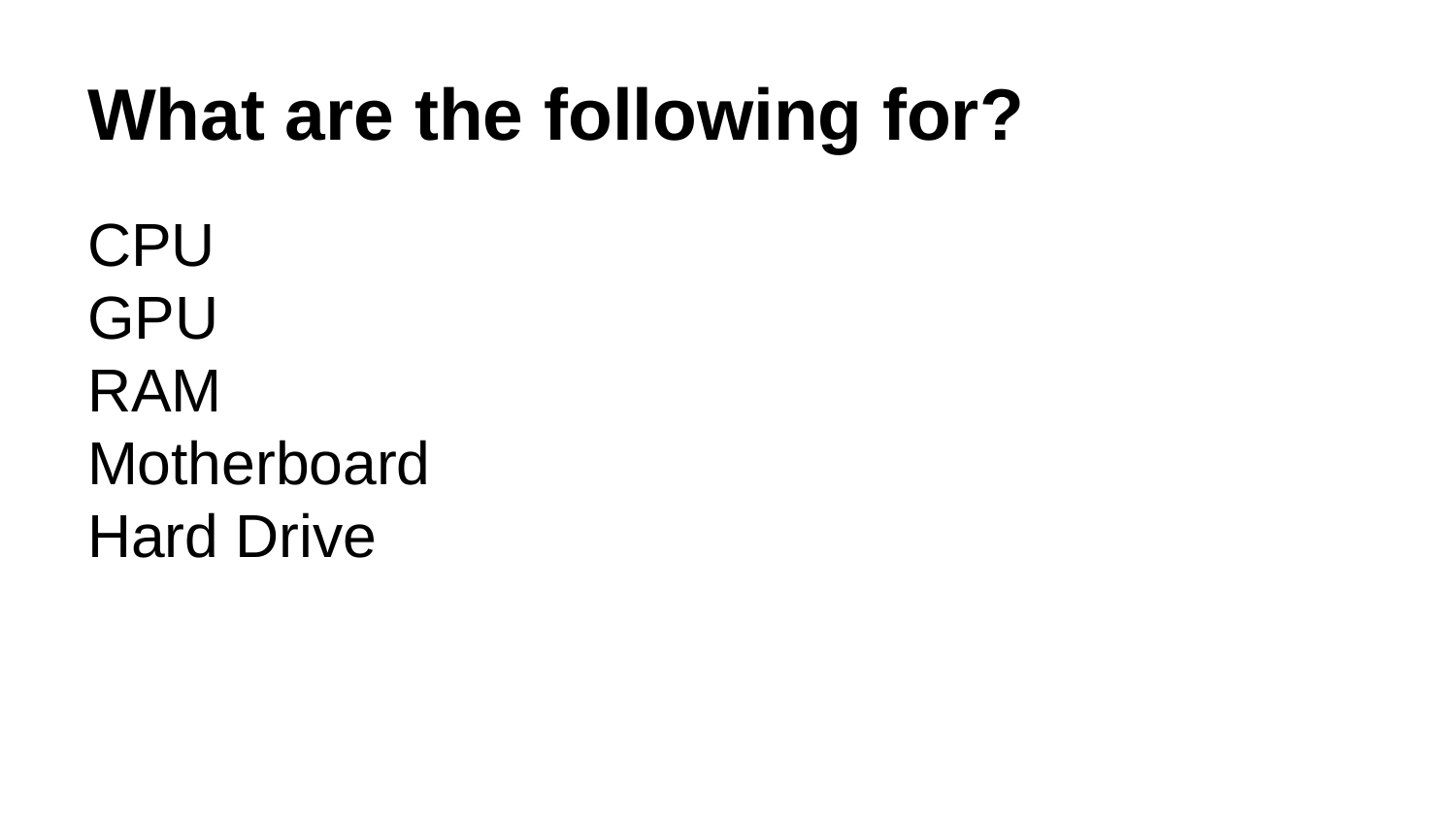

# What are the following for?
CPU
GPU
RAM
Motherboard
Hard Drive